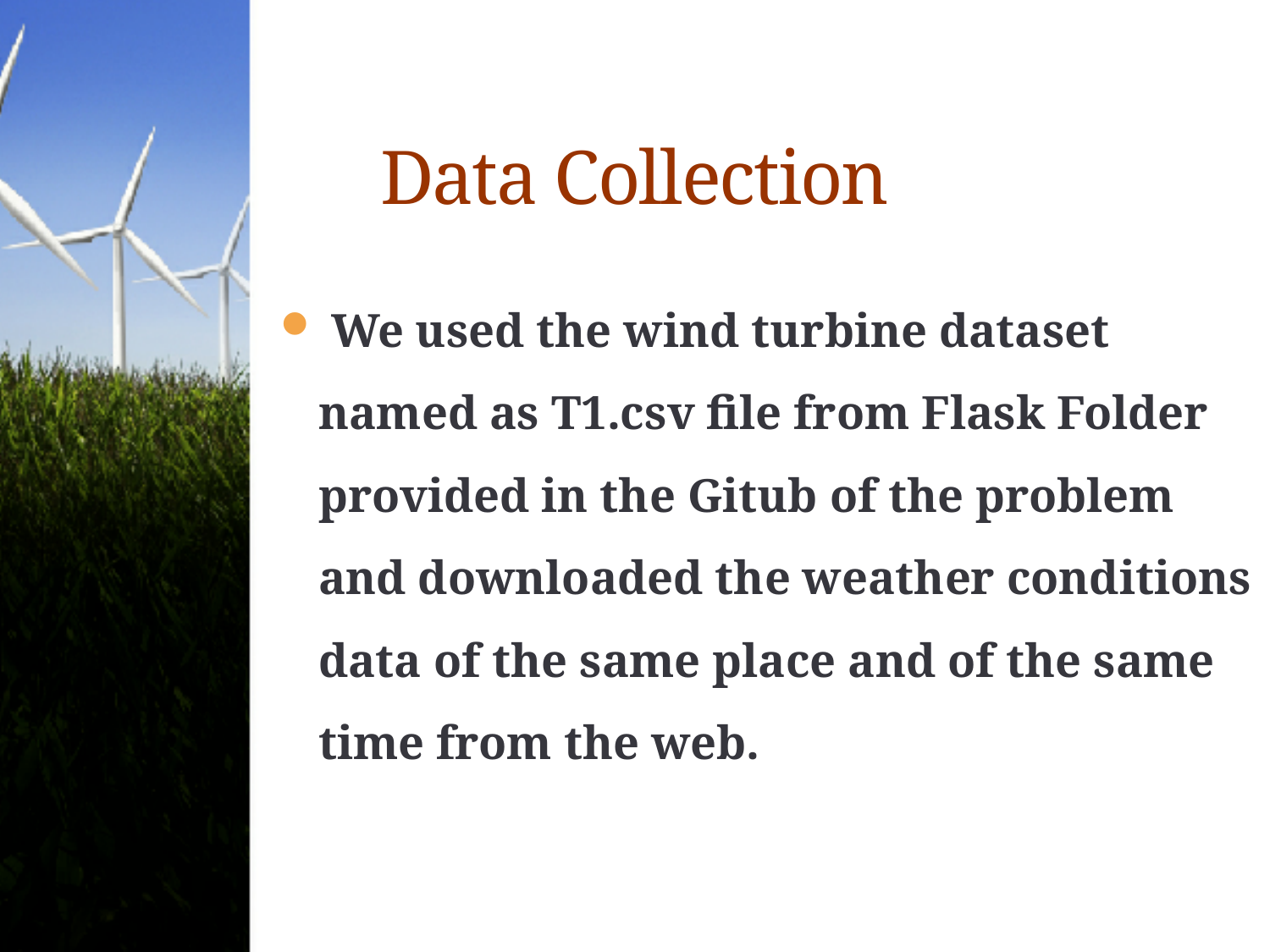

# Data Collection
 We used the wind turbine dataset named as T1.csv file from Flask Folder provided in the Gitub of the problem and downloaded the weather conditions data of the same place and of the same time from the web.